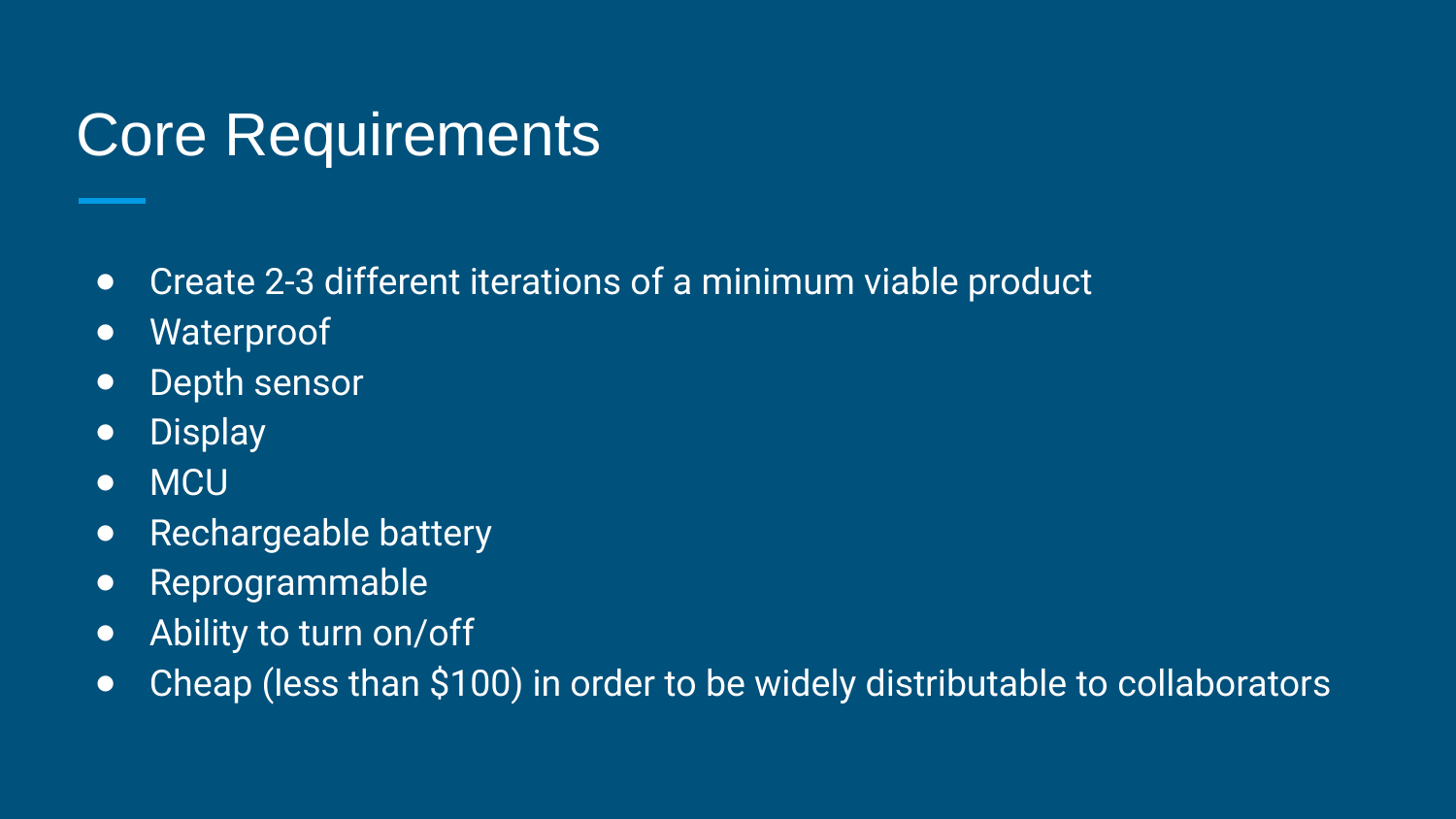

# Core Requirements
Create 2-3 different iterations of a minimum viable product
Waterproof
Depth sensor
Display
MCU
Rechargeable battery
Reprogrammable
Ability to turn on/off
Cheap (less than $100) in order to be widely distributable to collaborators